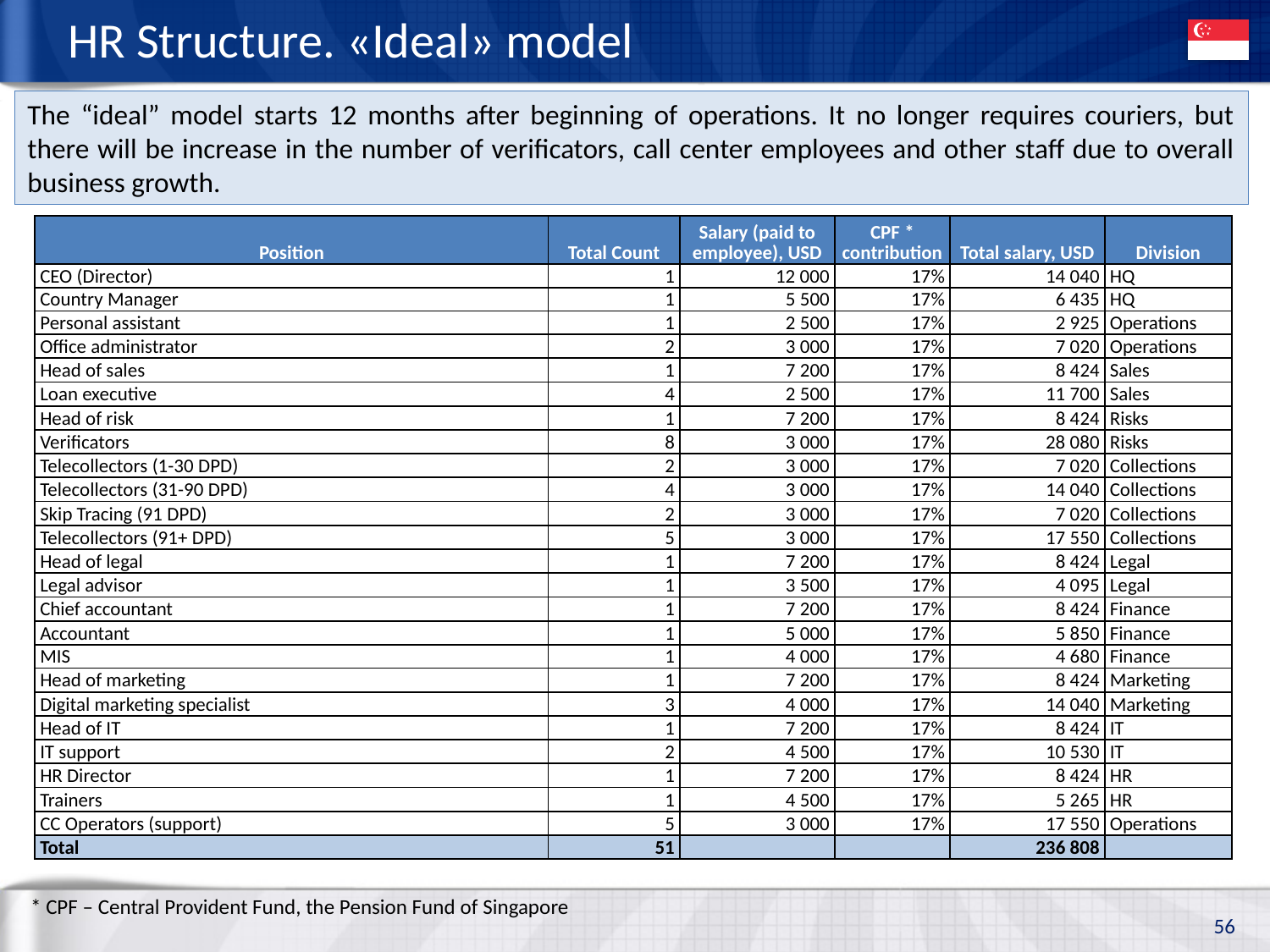

# HR Structure. «Ideal» model
The “ideal” model starts 12 months after beginning of operations. It no longer requires couriers, but there will be increase in the number of verificators, call center employees and other staff due to overall business growth.
| Position | Total Count | Salary (paid to employee), USD | CPF \* contribution | Total salary, USD | Division |
| --- | --- | --- | --- | --- | --- |
| CEO (Director) | 1 | 12 000 | 17% | 14 040 | HQ |
| Country Manager | 1 | 5 500 | 17% | 6 435 | HQ |
| Personal assistant | 1 | 2 500 | 17% | 2 925 | Operations |
| Office administrator | 2 | 3 000 | 17% | 7 020 | Operations |
| Head of sales | 1 | 7 200 | 17% | 8 424 | Sales |
| Loan executive | 4 | 2 500 | 17% | 11 700 | Sales |
| Head of risk | 1 | 7 200 | 17% | 8 424 | Risks |
| Verificators | 8 | 3 000 | 17% | 28 080 | Risks |
| Telecollectors (1-30 DPD) | 2 | 3 000 | 17% | 7 020 | Collections |
| Telecollectors (31-90 DPD) | 4 | 3 000 | 17% | 14 040 | Collections |
| Skip Tracing (91 DPD) | 2 | 3 000 | 17% | 7 020 | Collections |
| Telecollectors (91+ DPD) | 5 | 3 000 | 17% | 17 550 | Collections |
| Head of legal | 1 | 7 200 | 17% | 8 424 | Legal |
| Legal advisor | 1 | 3 500 | 17% | 4 095 | Legal |
| Chief accountant | 1 | 7 200 | 17% | 8 424 | Finance |
| Accountant | 1 | 5 000 | 17% | 5 850 | Finance |
| MIS | 1 | 4 000 | 17% | 4 680 | Finance |
| Head of marketing | 1 | 7 200 | 17% | 8 424 | Marketing |
| Digital marketing specialist | 3 | 4 000 | 17% | 14 040 | Marketing |
| Head of IT | 1 | 7 200 | 17% | 8 424 | IT |
| IT support | 2 | 4 500 | 17% | 10 530 | IT |
| HR Director | 1 | 7 200 | 17% | 8 424 | HR |
| Trainers | 1 | 4 500 | 17% | 5 265 | HR |
| CC Operators (support) | 5 | 3 000 | 17% | 17 550 | Operations |
| Total | 51 |  |  | 236 808 |  |
* CPF – Central Provident Fund, the Pension Fund of Singapore
56